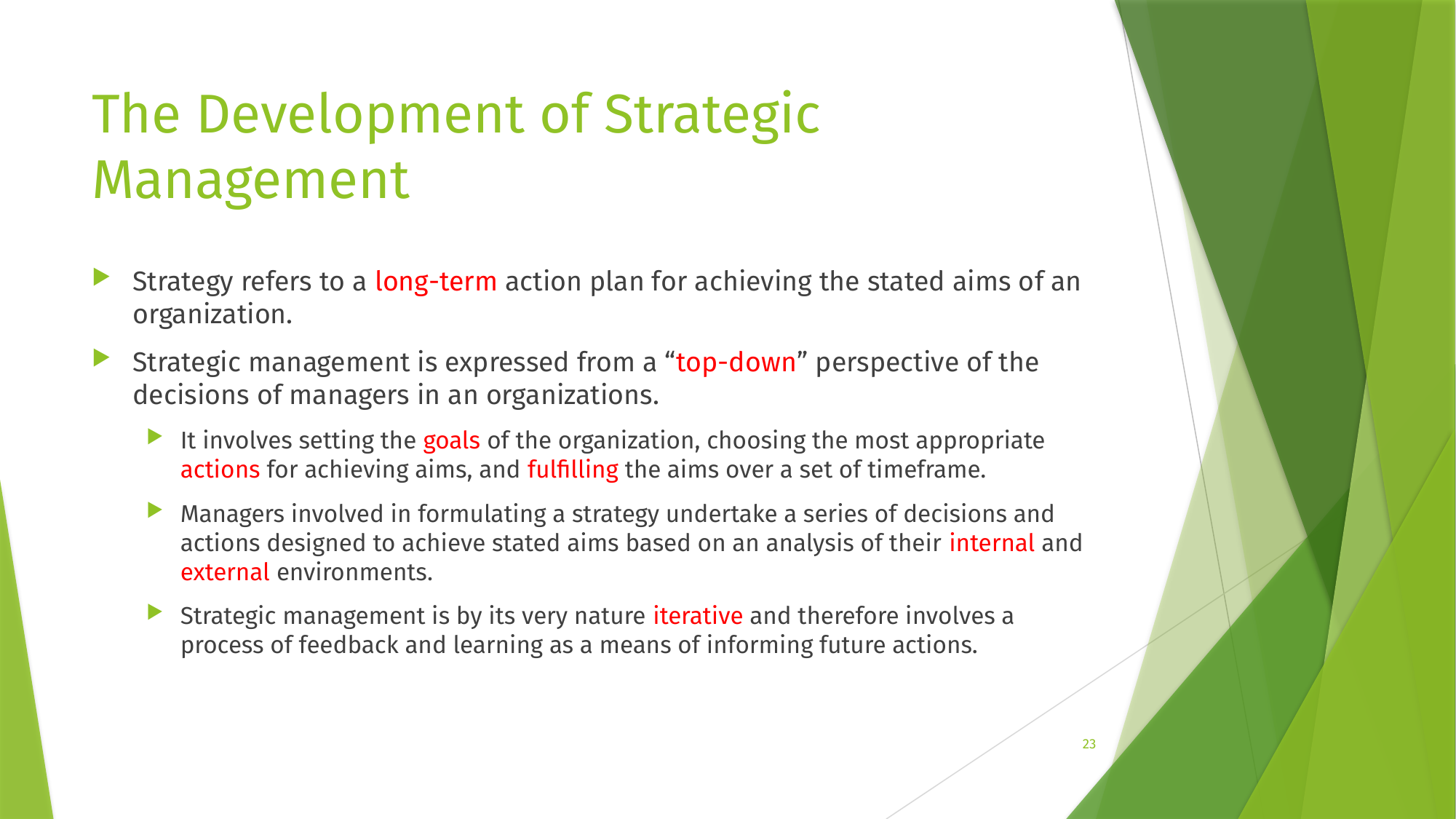

# The Development of Strategic Management
Strategy refers to a long-term action plan for achieving the stated aims of an organization.
Strategic management is expressed from a “top-down” perspective of the decisions of managers in an organizations.
It involves setting the goals of the organization, choosing the most appropriate actions for achieving aims, and fulfilling the aims over a set of timeframe.
Managers involved in formulating a strategy undertake a series of decisions and actions designed to achieve stated aims based on an analysis of their internal and external environments.
Strategic management is by its very nature iterative and therefore involves a process of feedback and learning as a means of informing future actions.
23